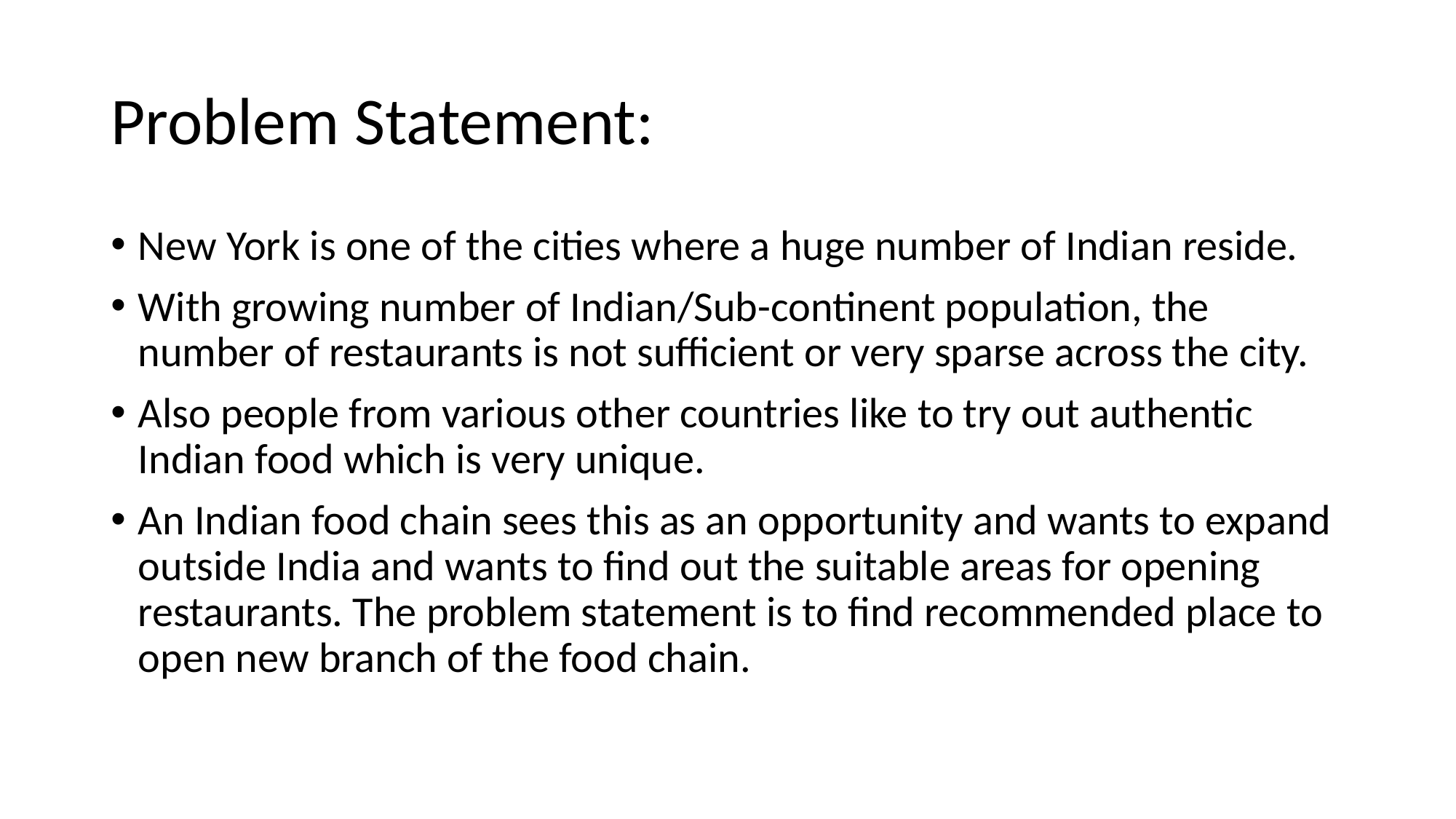

# Problem Statement:
New York is one of the cities where a huge number of Indian reside.
With growing number of Indian/Sub-continent population, the number of restaurants is not sufficient or very sparse across the city.
Also people from various other countries like to try out authentic Indian food which is very unique.
An Indian food chain sees this as an opportunity and wants to expand outside India and wants to find out the suitable areas for opening restaurants. The problem statement is to find recommended place to open new branch of the food chain.